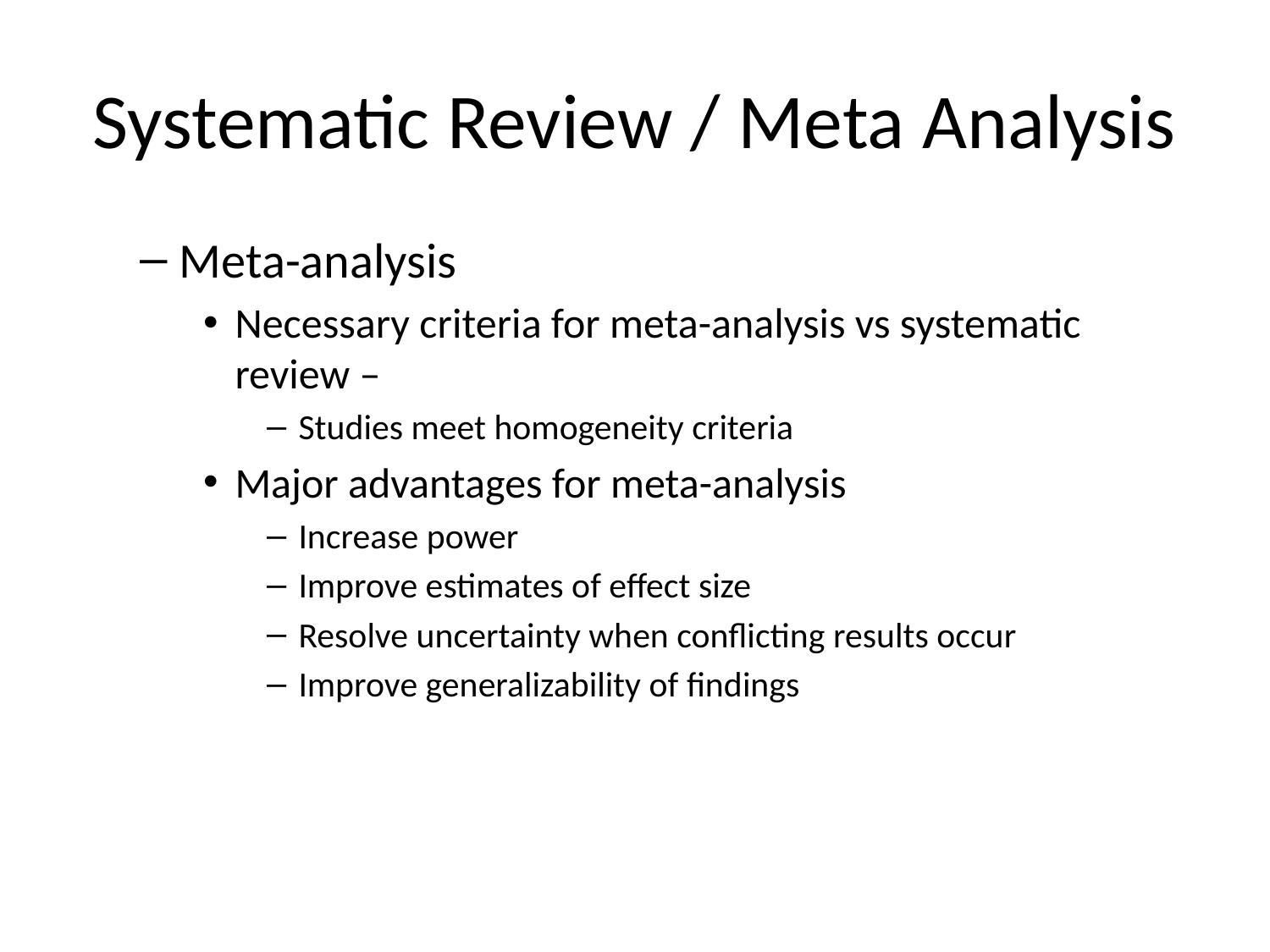

# Systematic Review / Meta Analysis
Meta-analysis
Necessary criteria for meta-analysis vs systematic review –
Studies meet homogeneity criteria
Major advantages for meta-analysis
Increase power
Improve estimates of effect size
Resolve uncertainty when conflicting results occur
Improve generalizability of findings